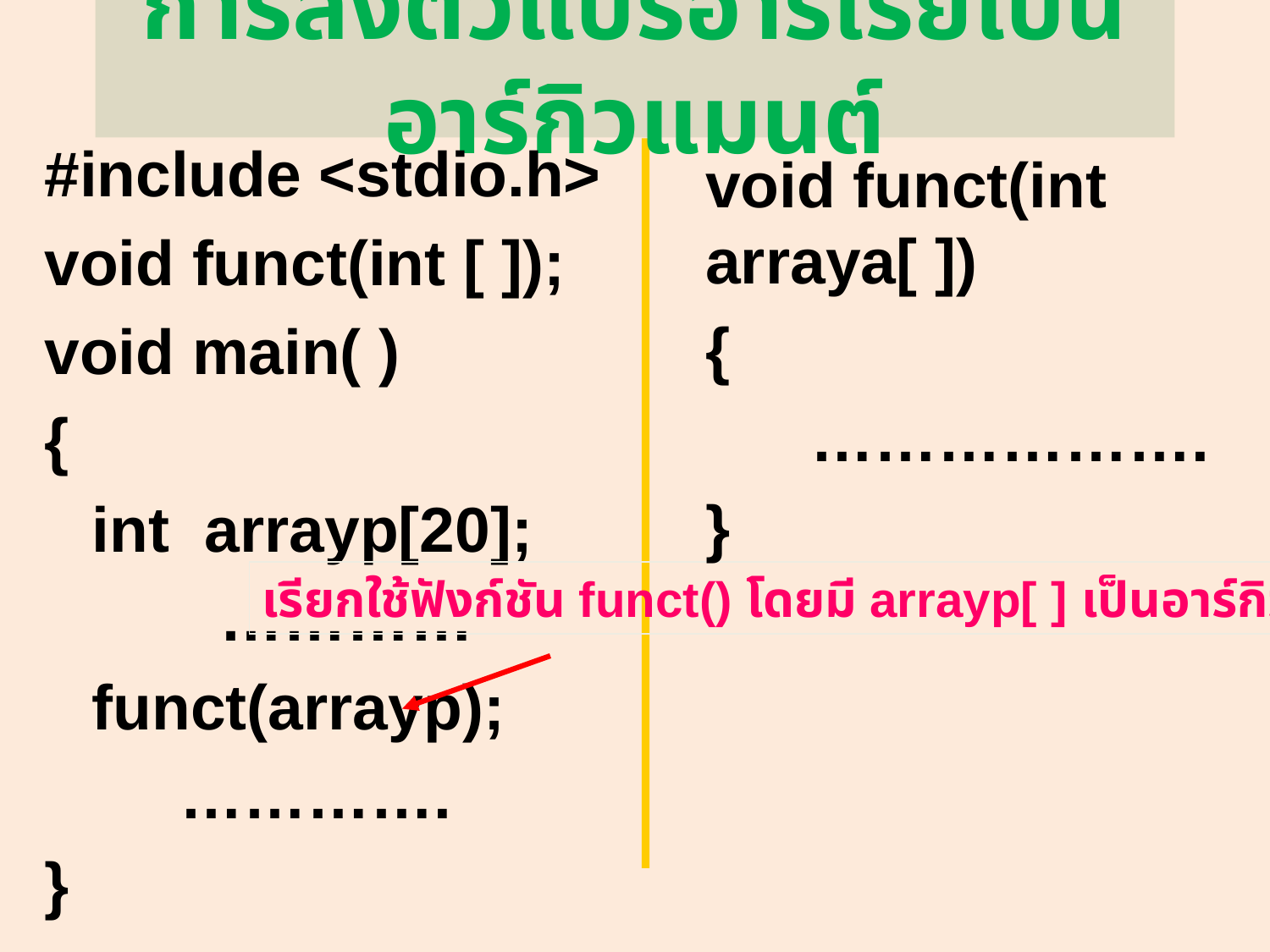

# การส่งตัวแปรอาร์เรย์เป็นอาร์กิวแมนต์
#include <stdio.h>
void funct(int [ ]);
void main( )
{
	int  arrayp[20];
          …………
	funct(arrayp);
	     ………….
}
void funct(int arraya[ ])
{
      ……………….
}

เรียกใช้ฟังก์ชัน funct() โดยมี arrayp[ ] เป็นอาร์กิวเมนต์